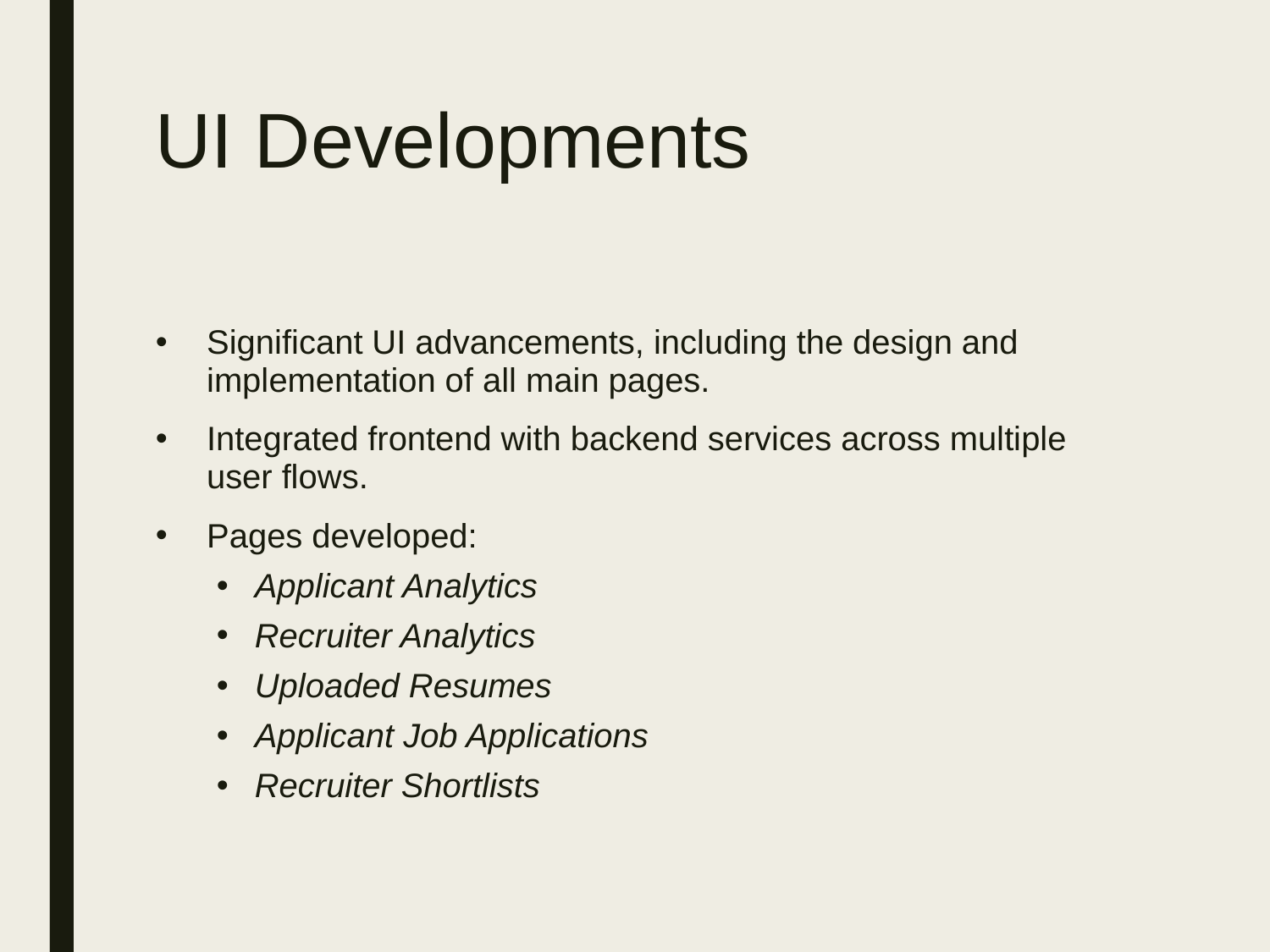

# UI Developments
Significant UI advancements, including the design and implementation of all main pages.
Integrated frontend with backend services across multiple user flows.
Pages developed:
Applicant Analytics
Recruiter Analytics
Uploaded Resumes
Applicant Job Applications
Recruiter Shortlists